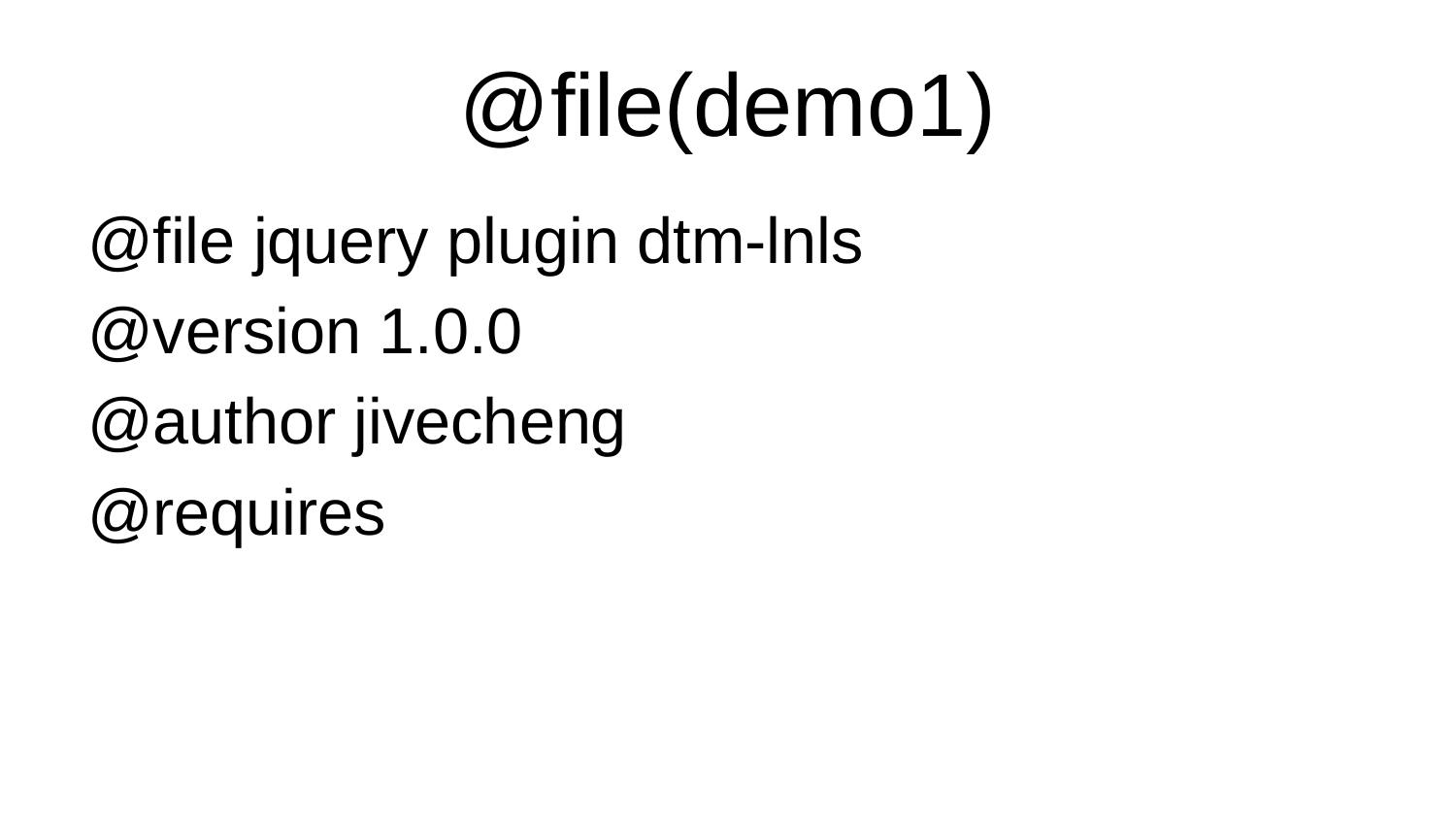

# @file(demo1)
@file jquery plugin dtm-lnls
@version 1.0.0
@author jivecheng
@requires